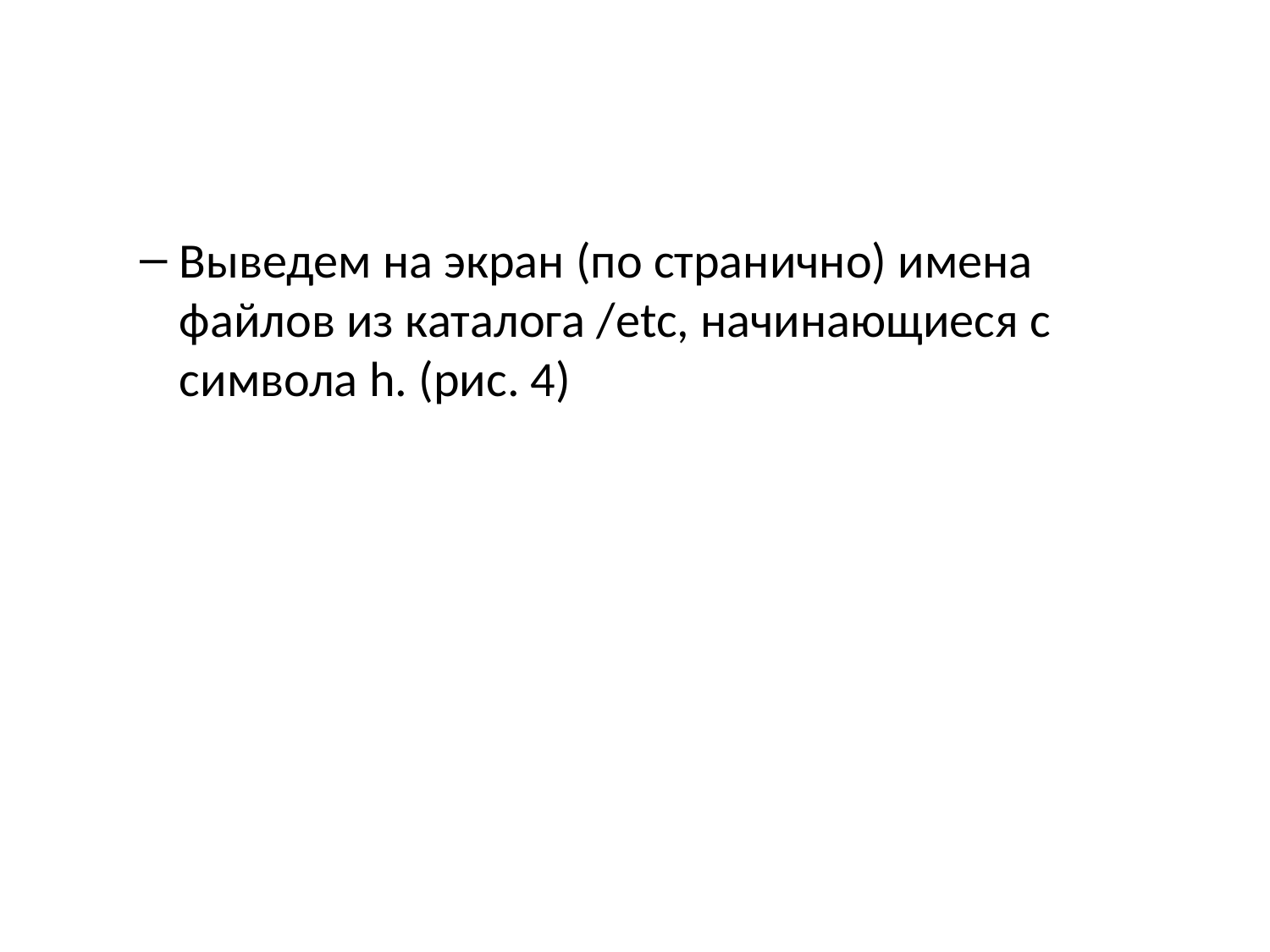

Выведем на экран (по странично) имена файлов из каталога /etc, начинающиеся с символа h. (рис. 4)